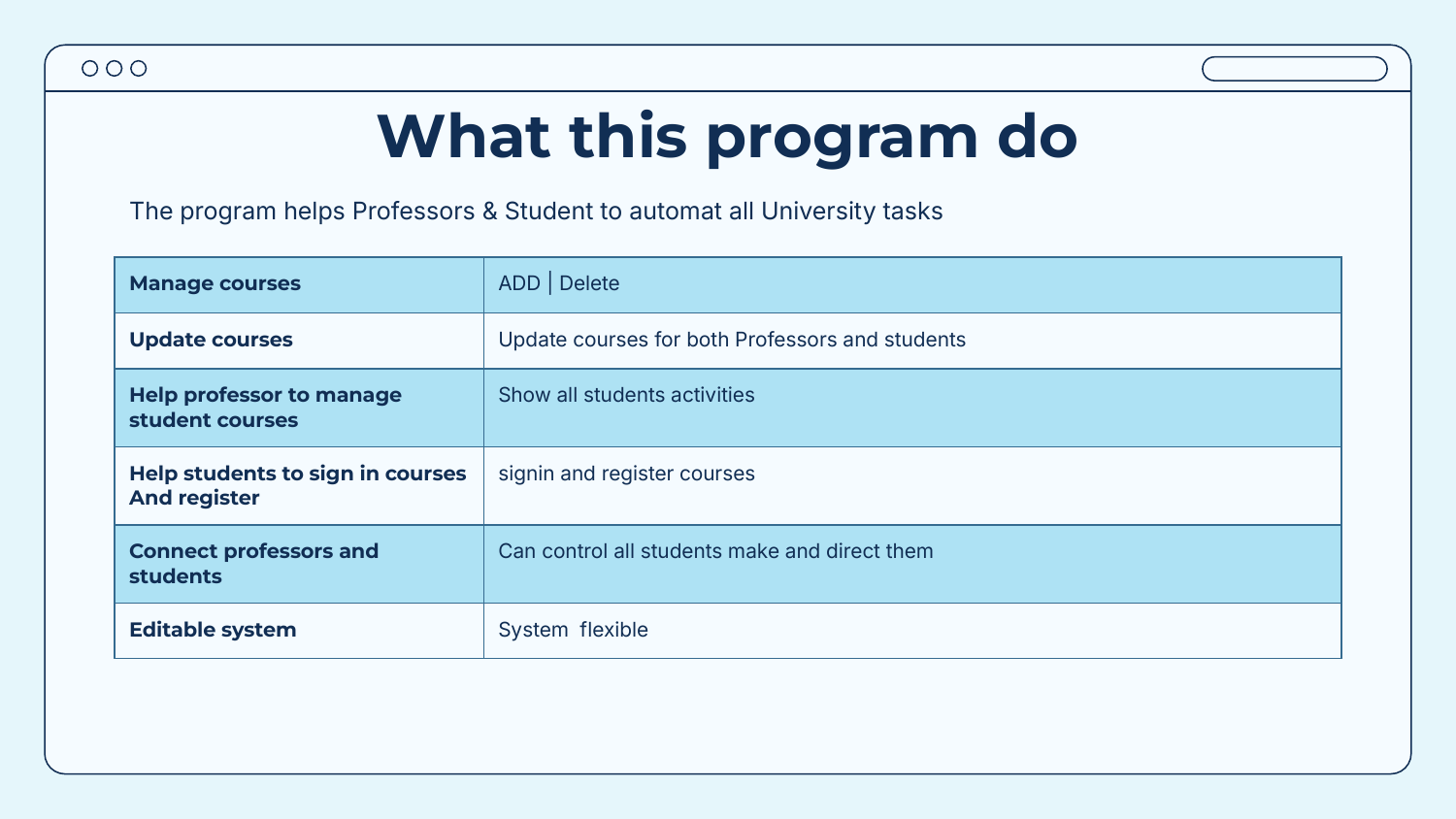

# What this program do
The program helps Professors & Student to automat all University tasks
| Manage courses | ADD | Delete |
| --- | --- |
| Update courses | Update courses for both Professors and students |
| Help professor to manage student courses | Show all students activities |
| Help students to sign in courses And register | signin and register courses |
| Connect professors and students | Can control all students make and direct them |
| Editable system | System flexible |